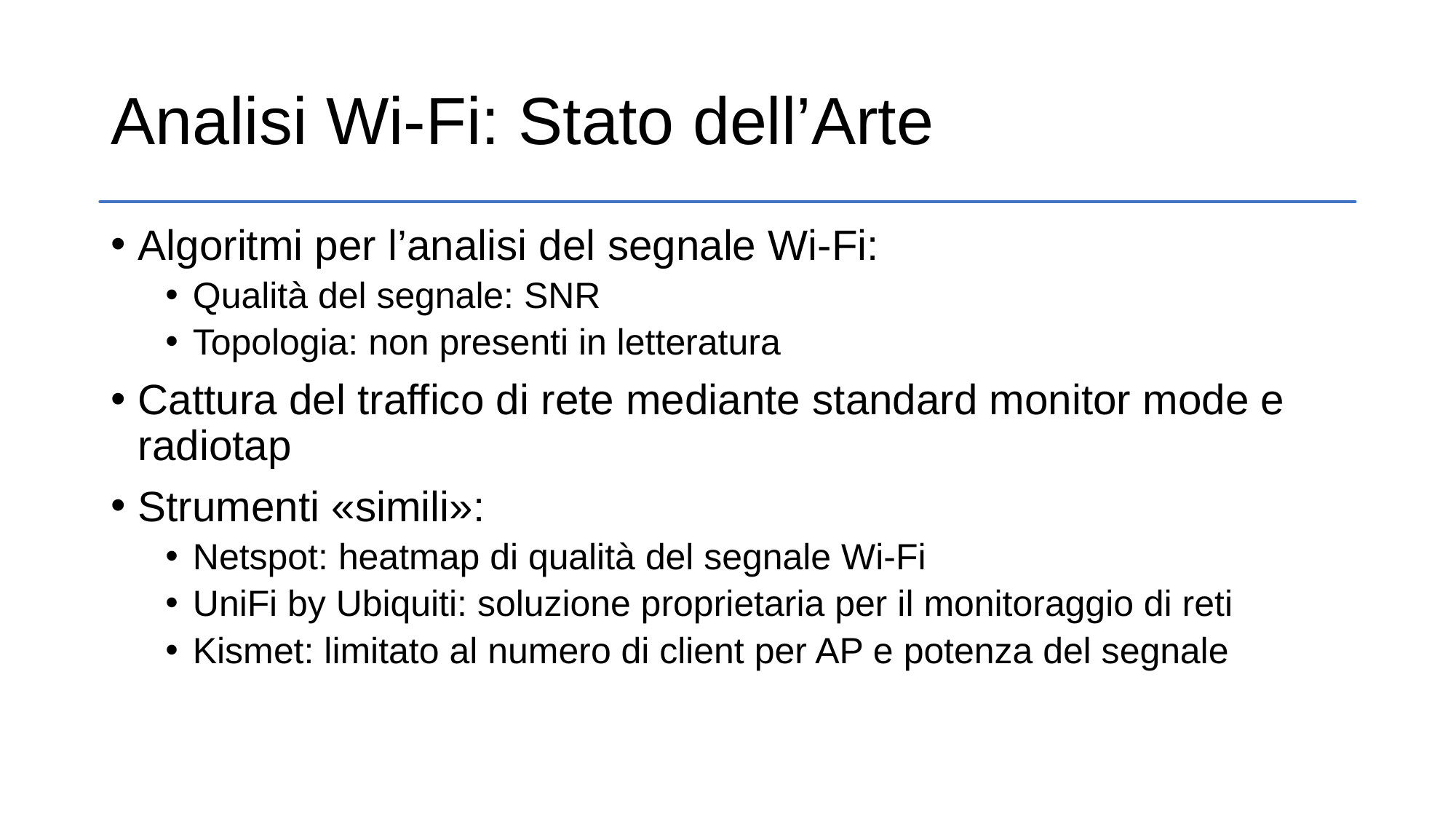

# Analisi Wi-Fi: Stato dell’Arte
Algoritmi per l’analisi del segnale Wi-Fi:
Qualità del segnale: SNR
Topologia: non presenti in letteratura
Cattura del traffico di rete mediante standard monitor mode e radiotap
Strumenti «simili»:
Netspot: heatmap di qualità del segnale Wi-Fi
UniFi by Ubiquiti: soluzione proprietaria per il monitoraggio di reti
Kismet: limitato al numero di client per AP e potenza del segnale